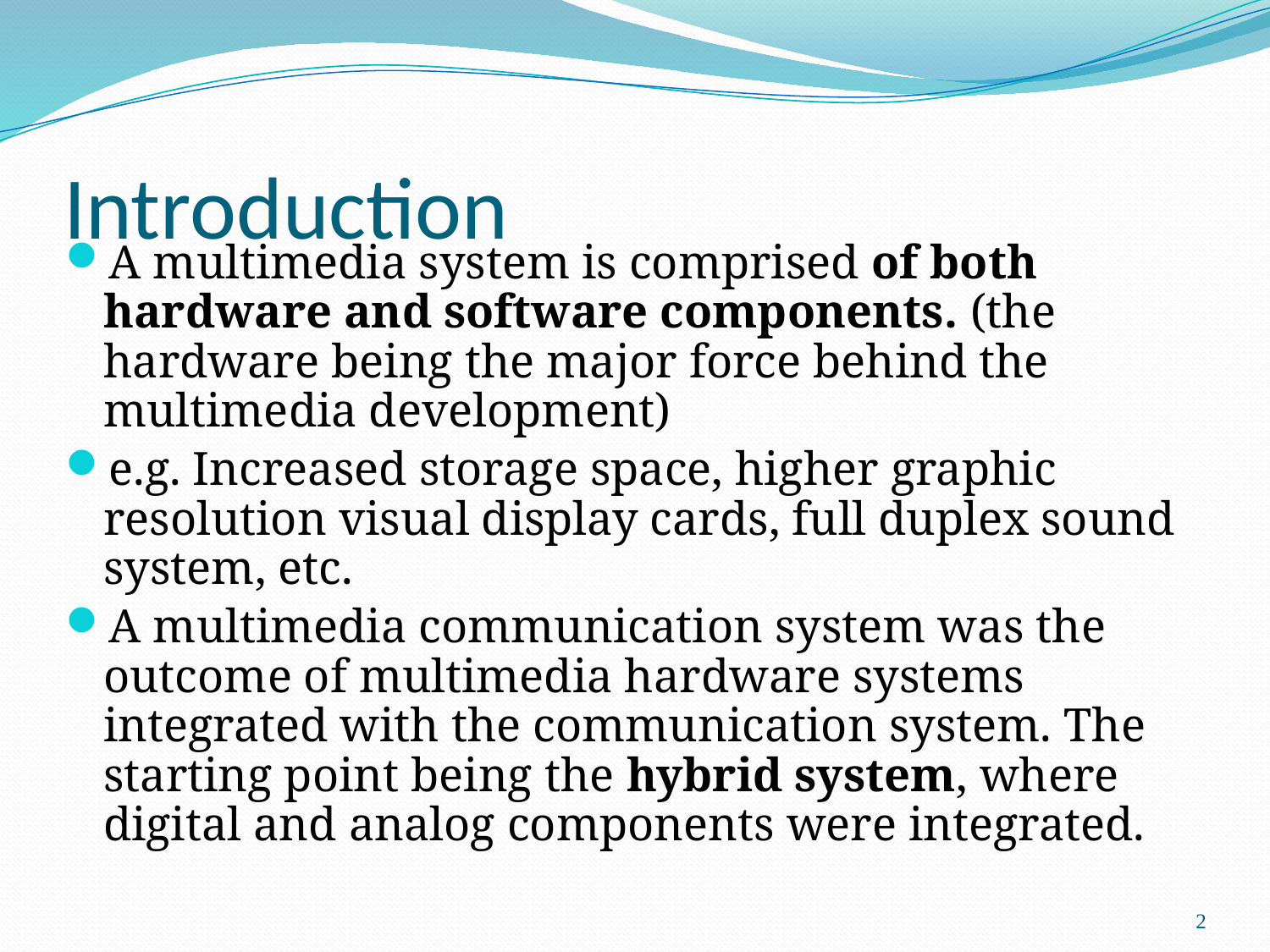

# Introduction
A multimedia system is comprised of both hardware and software components. (the hardware being the major force behind the multimedia development)
e.g. Increased storage space, higher graphic resolution visual display cards, full duplex sound system, etc.
A multimedia communication system was the outcome of multimedia hardware systems integrated with the communication system. The starting point being the hybrid system, where digital and analog components were integrated.
2